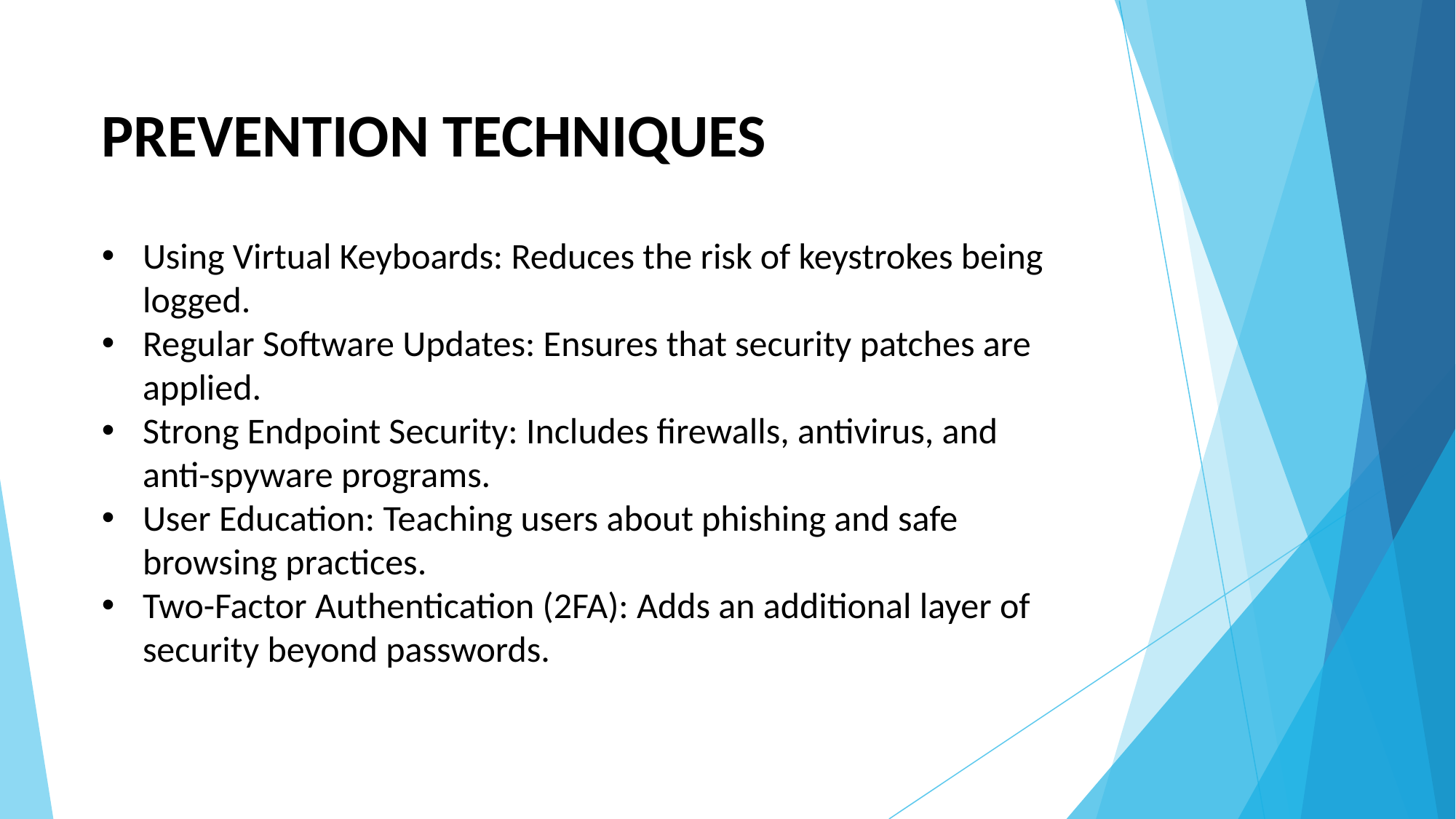

PREVENTION TECHNIQUES
Using Virtual Keyboards: Reduces the risk of keystrokes being logged.
Regular Software Updates: Ensures that security patches are applied.
Strong Endpoint Security: Includes firewalls, antivirus, and anti-spyware programs.
User Education: Teaching users about phishing and safe browsing practices.
Two-Factor Authentication (2FA): Adds an additional layer of security beyond passwords.